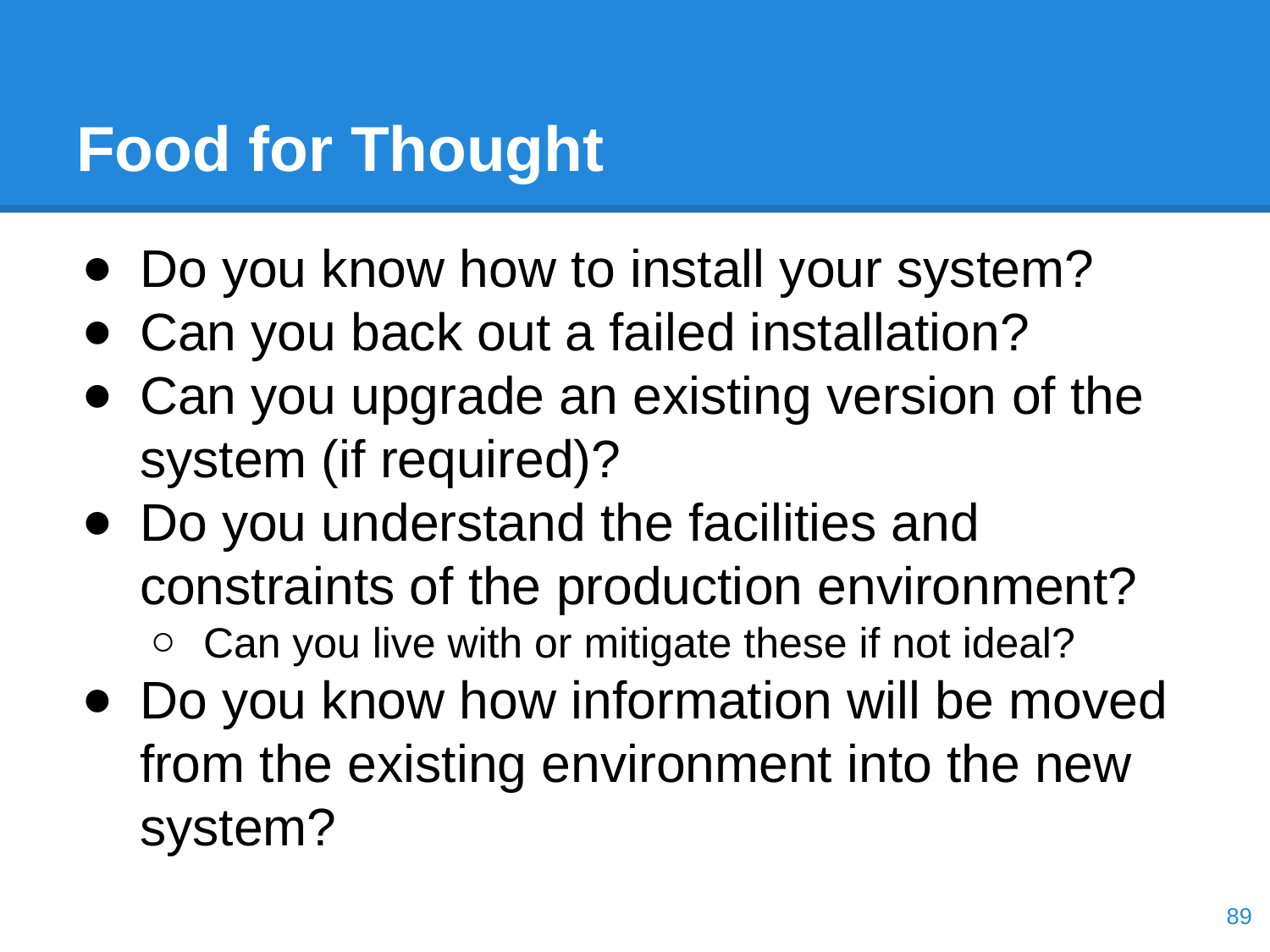

# Food for Thought
Do you know how to install your system?
Can you back out a failed installation?
Can you upgrade an existing version of the system (if required)?
Do you understand the facilities and constraints of the production environment?
Can you live with or mitigate these if not ideal?
Do you know how information will be moved from the existing environment into the new system?
89